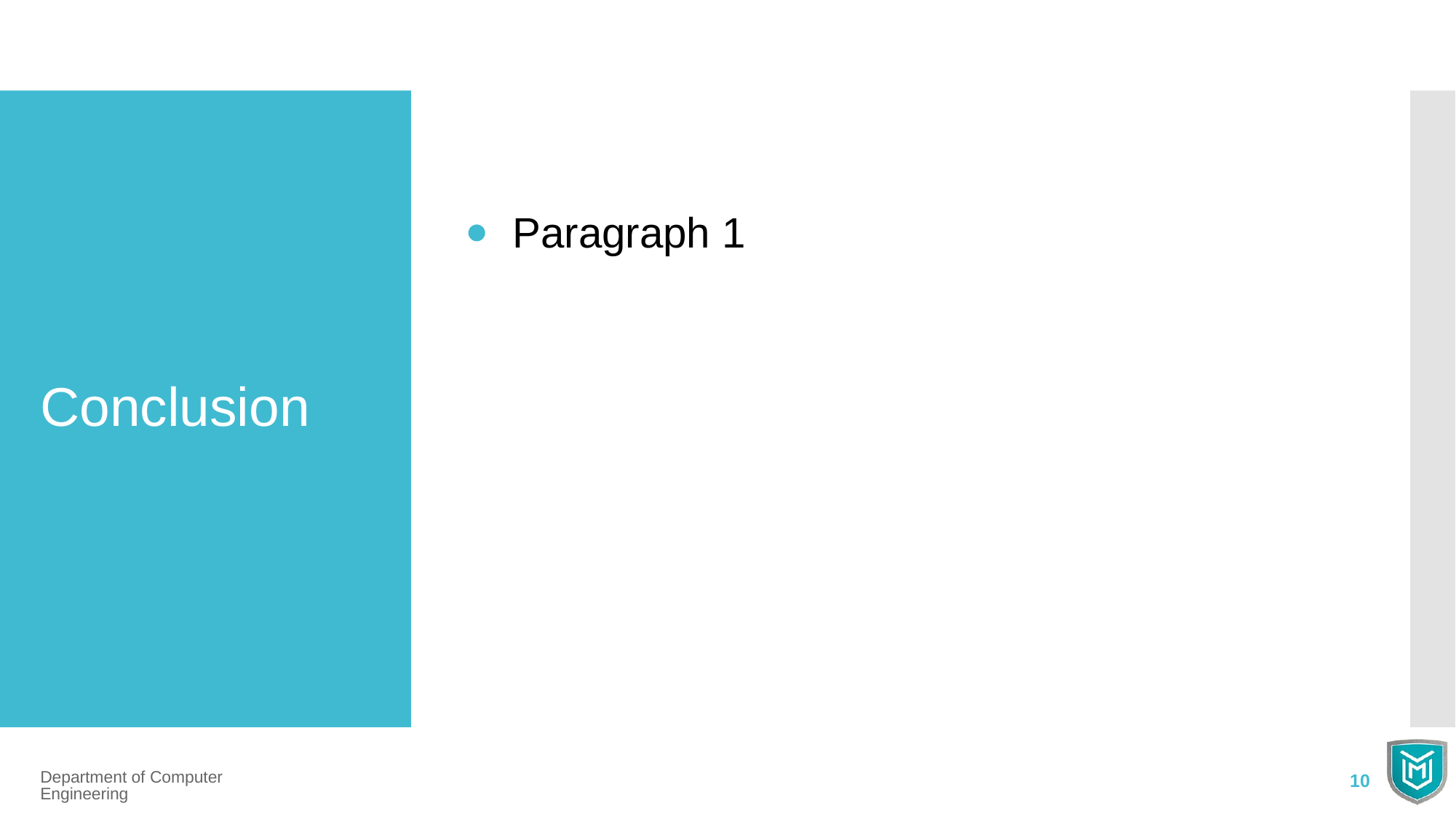

Paragraph 1
Conclusion
Department of Computer Engineering
10